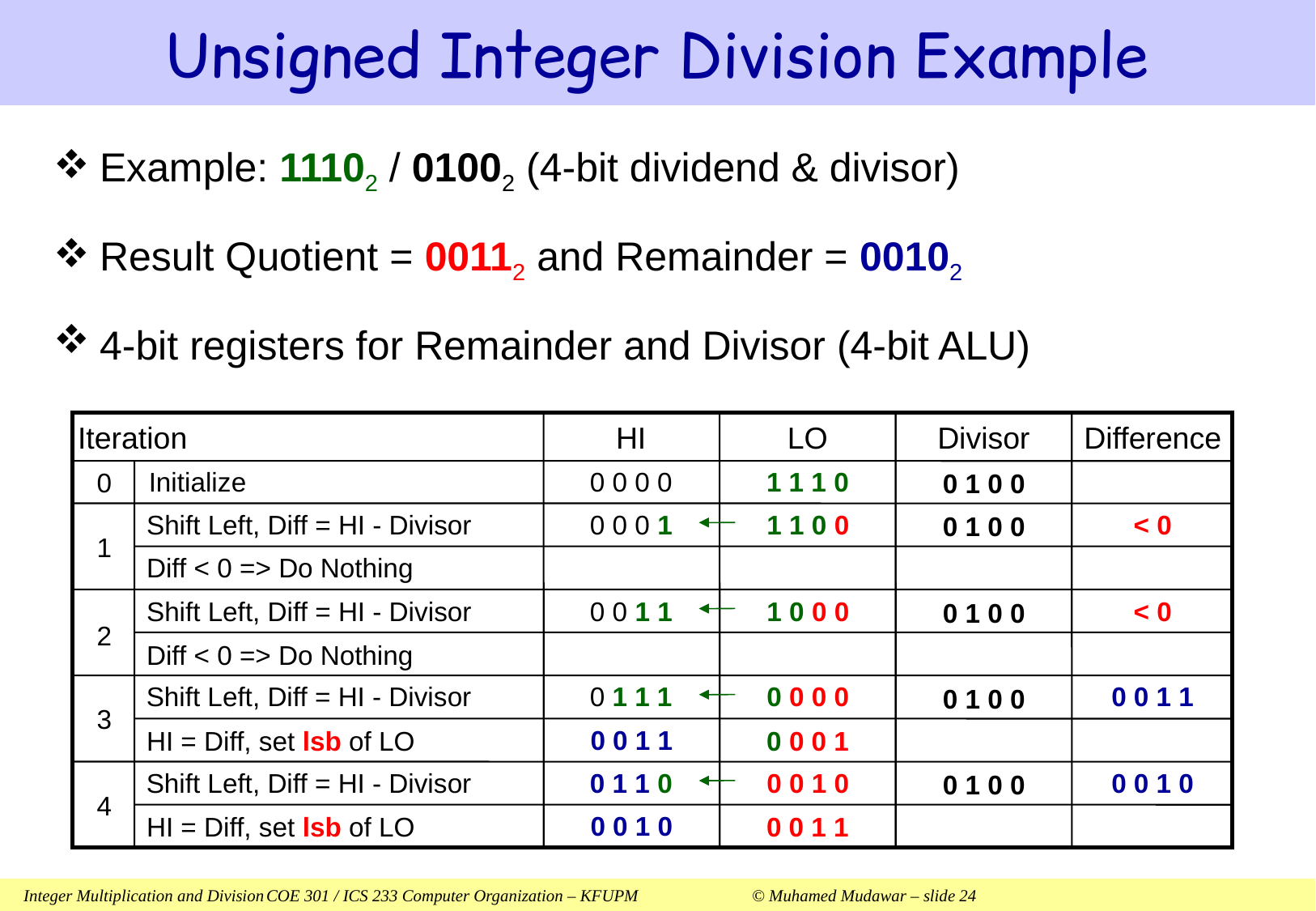

# Unsigned Integer Division Example
Example: 11102 / 01002 (4-bit dividend & divisor)
Result Quotient = 00112 and Remainder = 00102
4-bit registers for Remainder and Divisor (4-bit ALU)

Iteration
HI
LO
Difference

Divisor

Initialize
0 0 0 0
1 1 1 0

0
0 1 0 0
1

Shift Left, Diff = HI - Divisor
0 0 0 1
1 1 0 0
< 0
0 1 0 0

Diff < 0 => Do Nothing

Shift Left, Diff = HI - Divisor
0 0 1 1
1 0 0 0
< 0
0 1 0 0

2

Diff < 0 => Do Nothing

3

Shift Left, Diff = HI - Divisor
0 1 1 1
0 0 0 0
0 0 1 1
0 1 0 0

0 0 1 1
HI = Diff, set lsb of LO
0 0 0 1

Shift Left, Diff = HI - Divisor
0 1 1 0
0 0 1 0
0 0 1 0
0 1 0 0

4

0 0 1 0
HI = Diff, set lsb of LO
0 0 1 1